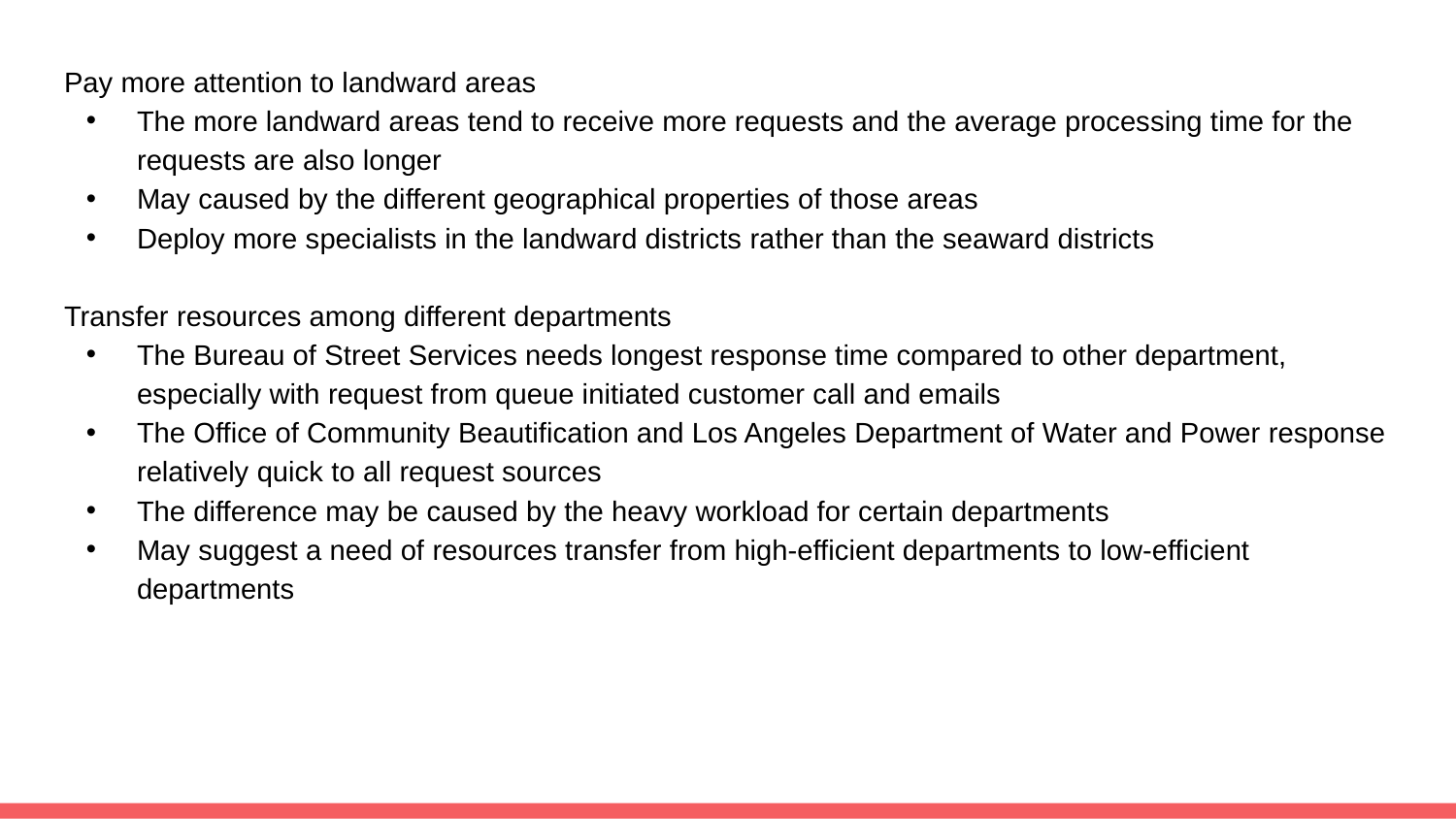

Pay more attention to landward areas
The more landward areas tend to receive more requests and the average processing time for the requests are also longer
May caused by the different geographical properties of those areas
Deploy more specialists in the landward districts rather than the seaward districts

Transfer resources among different departments
The Bureau of Street Services needs longest response time compared to other department, especially with request from queue initiated customer call and emails
The Office of Community Beautification and Los Angeles Department of Water and Power response relatively quick to all request sources
The difference may be caused by the heavy workload for certain departments
May suggest a need of resources transfer from high-efficient departments to low-efficient departments